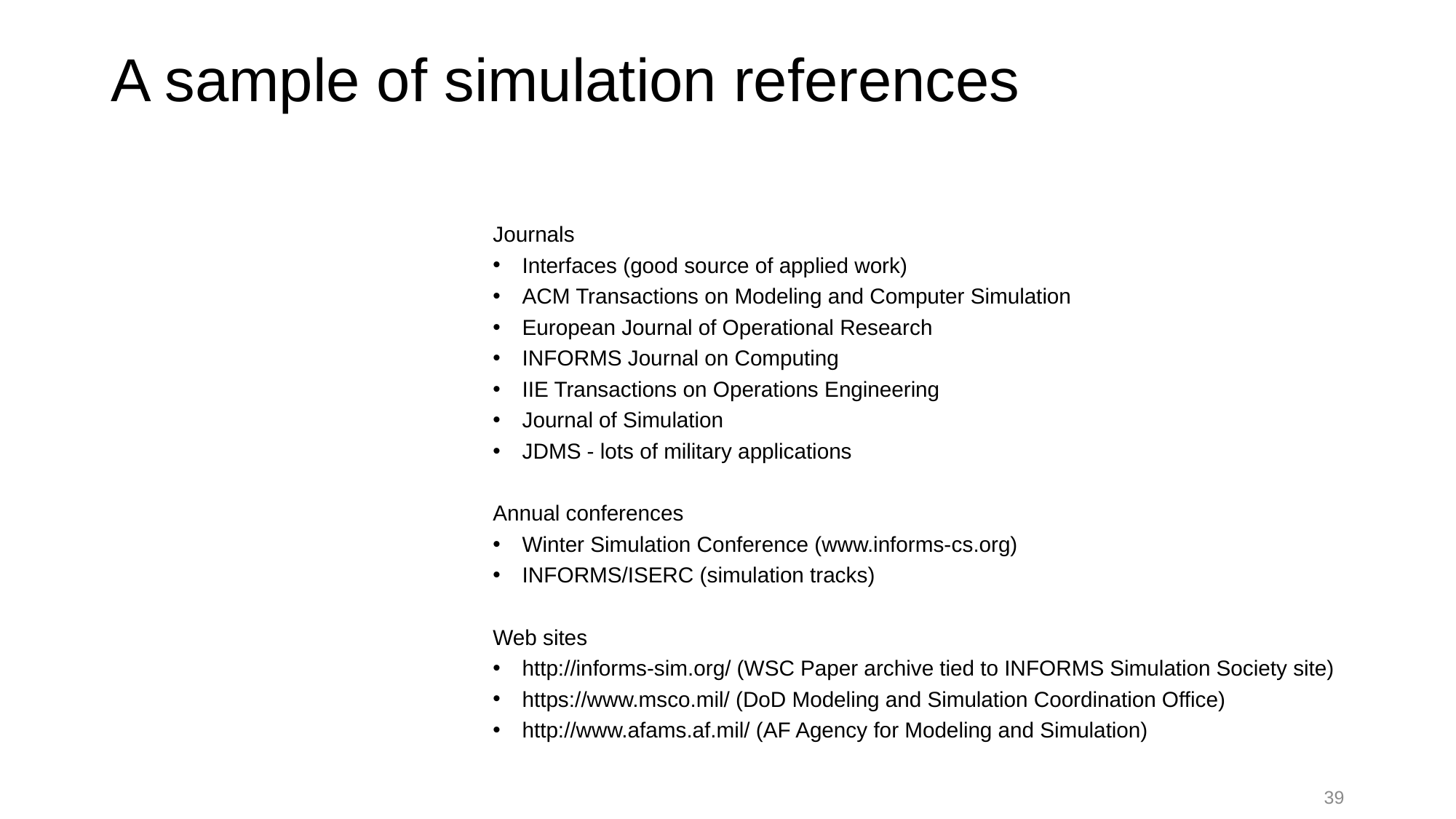

# A sample of simulation references
Journals
Interfaces (good source of applied work)
ACM Transactions on Modeling and Computer Simulation
European Journal of Operational Research
INFORMS Journal on Computing
IIE Transactions on Operations Engineering
Journal of Simulation
JDMS - lots of military applications

Annual conferences
Winter Simulation Conference (www.informs-cs.org)
INFORMS/ISERC (simulation tracks)

Web sites
http://informs-sim.org/ (WSC Paper archive tied to INFORMS Simulation Society site)
https://www.msco.mil/ (DoD Modeling and Simulation Coordination Office)
http://www.afams.af.mil/ (AF Agency for Modeling and Simulation)
39